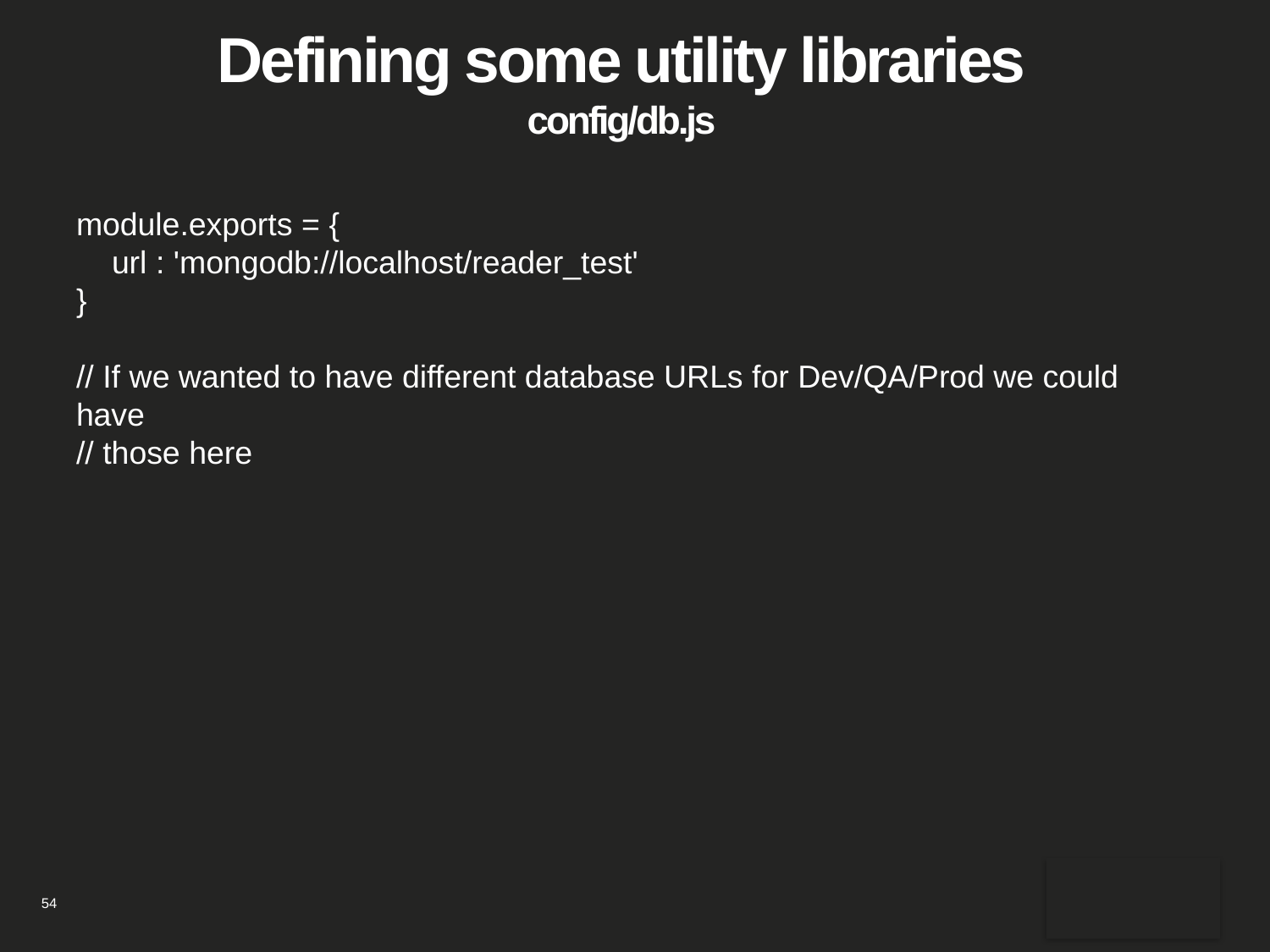

# Defining some utility libraries config/db.js
module.exports = {
    url : 'mongodb://localhost/reader_test'
}

// If we wanted to have different database URLs for Dev/QA/Prod we could have
// those here